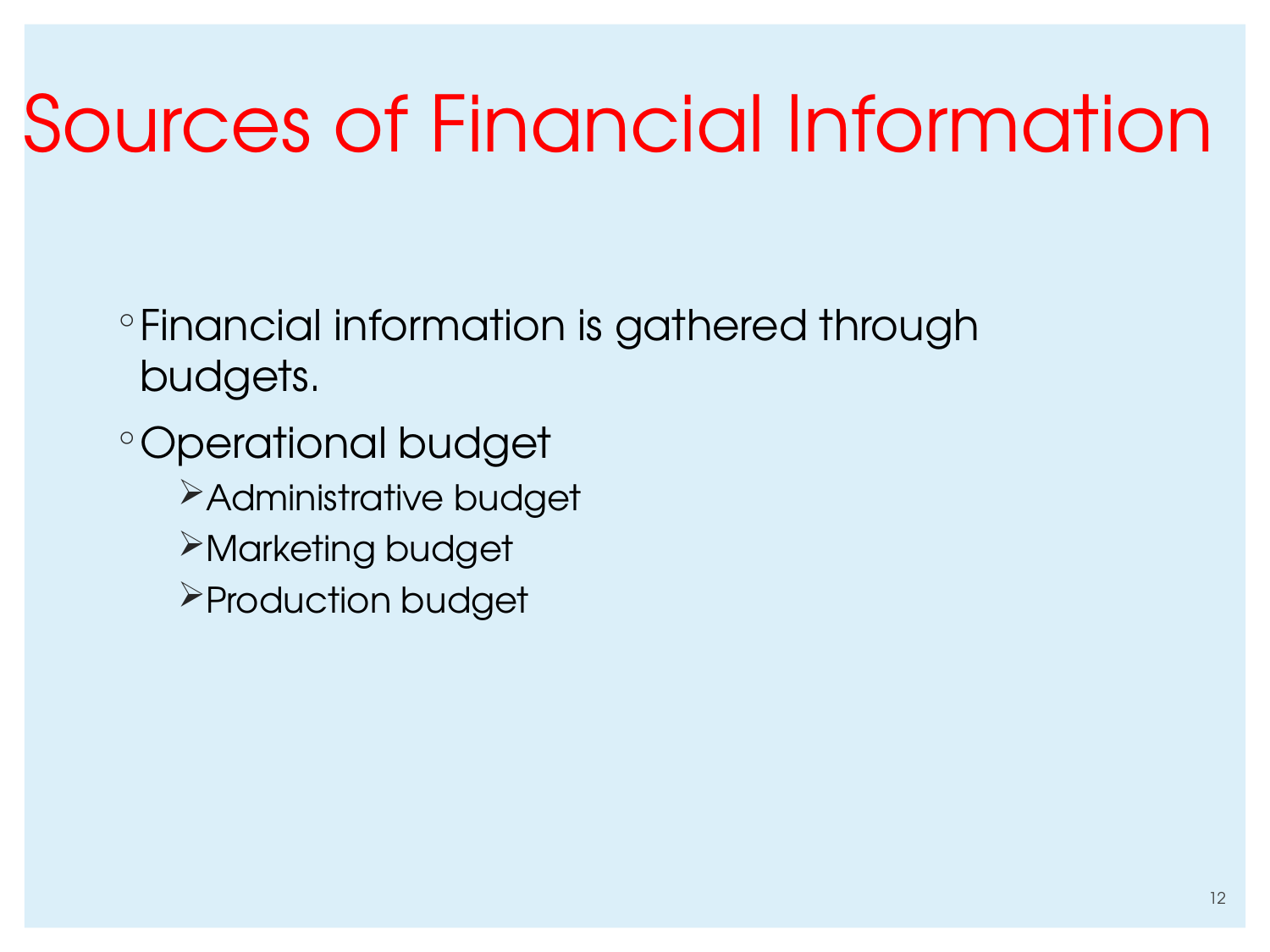

# Sources of Financial Information
Financial information is gathered through budgets.
Operational budget
Administrative budget
Marketing budget
Production budget

12